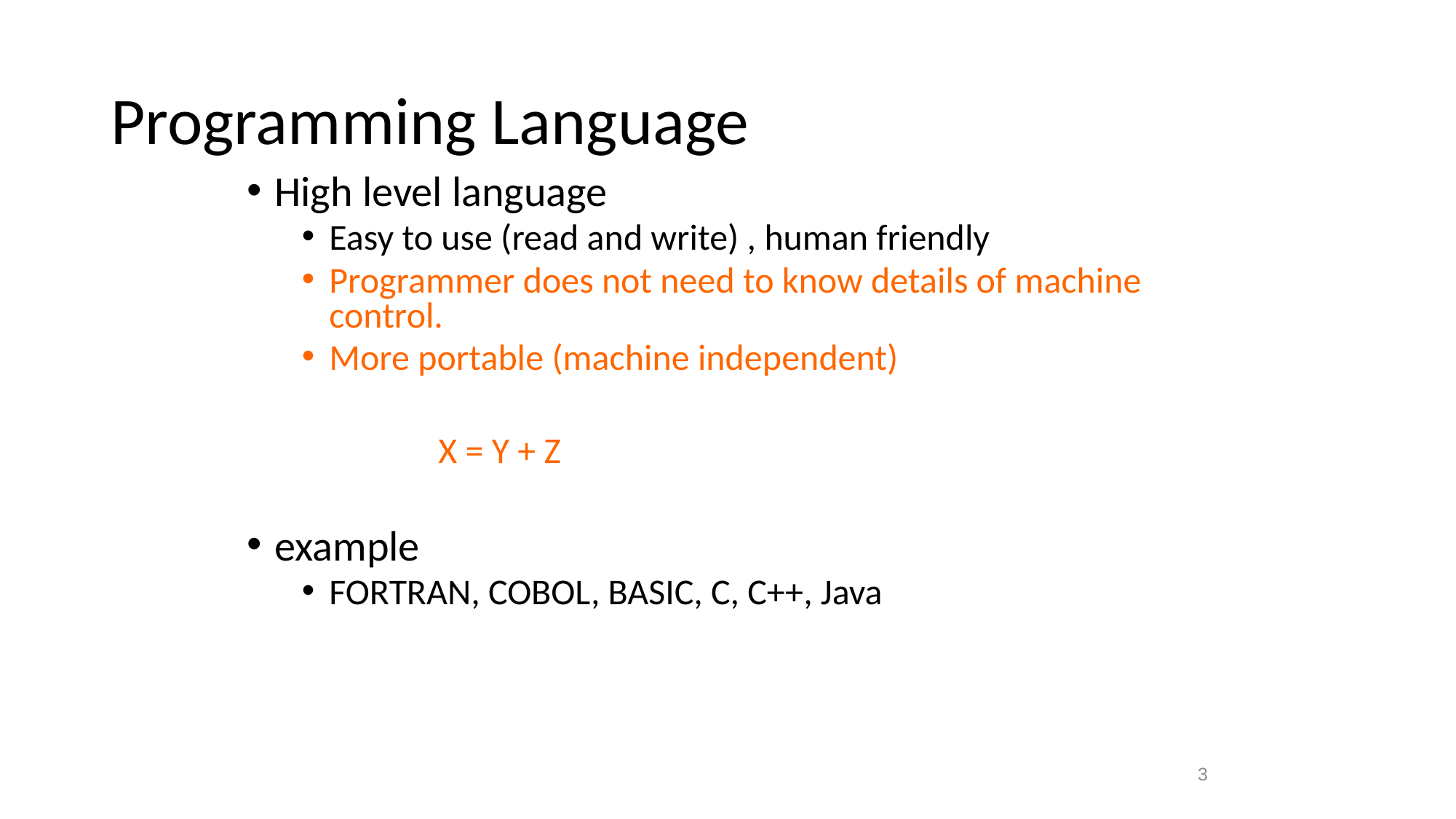

# Programming Language
High level language
Easy to use (read and write) , human friendly
Programmer does not need to know details of machine control.
More portable (machine independent)

		X = Y + Z

example
FORTRAN, COBOL, BASIC, C, C++, Java
3